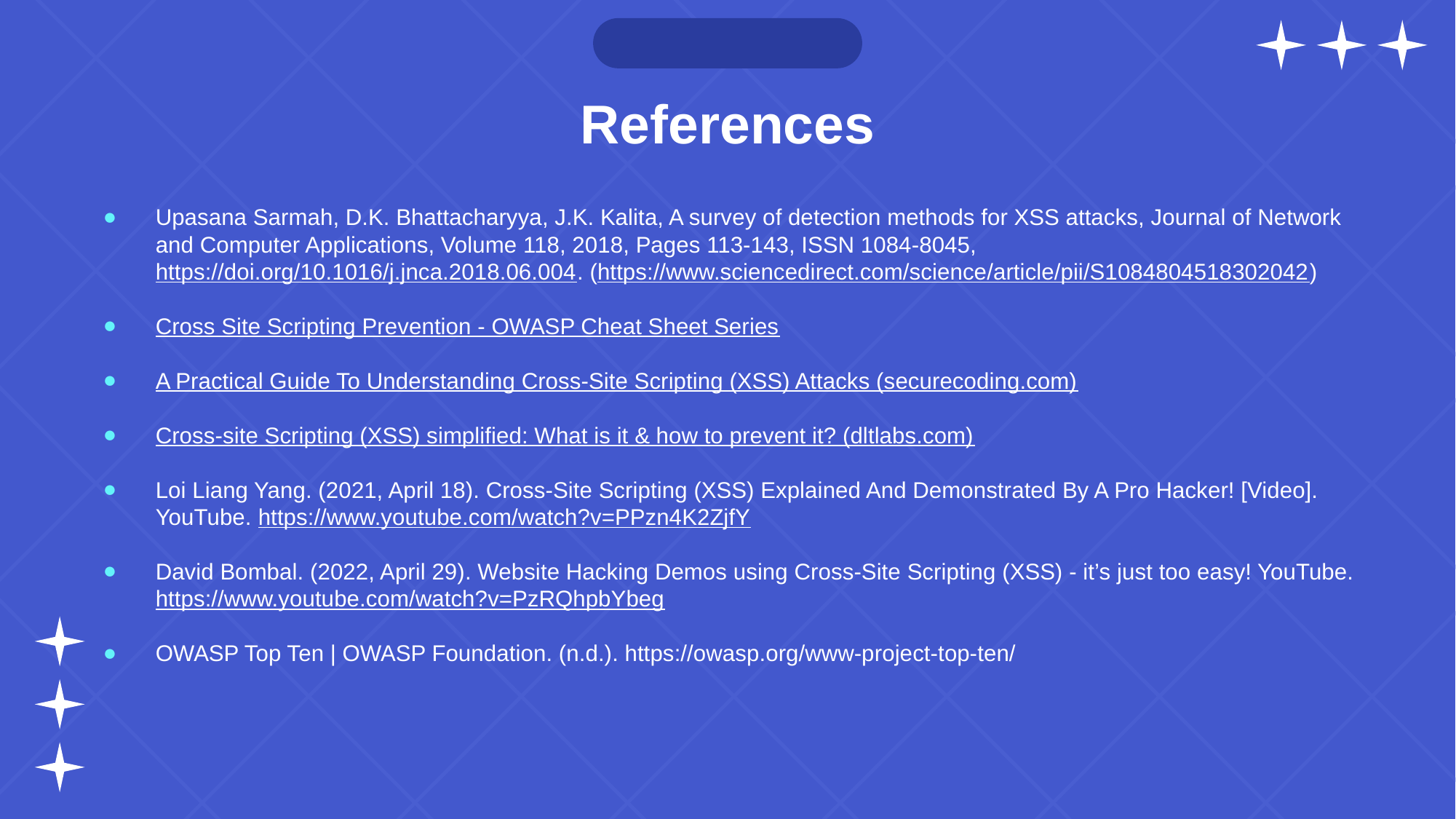

# References
Upasana Sarmah, D.K. Bhattacharyya, J.K. Kalita, A survey of detection methods for XSS attacks, Journal of Network and Computer Applications, Volume 118, 2018, Pages 113-143, ISSN 1084-8045, https://doi.org/10.1016/j.jnca.2018.06.004. (https://www.sciencedirect.com/science/article/pii/S1084804518302042)

Cross Site Scripting Prevention - OWASP Cheat Sheet Series

A Practical Guide To Understanding Cross-Site Scripting (XSS) Attacks (securecoding.com)

Cross-site Scripting (XSS) simplified: What is it & how to prevent it? (dltlabs.com)

Loi Liang Yang. (2021, April 18). Cross-Site Scripting (XSS) Explained And Demonstrated By A Pro Hacker! [Video]. YouTube. https://www.youtube.com/watch?v=PPzn4K2ZjfY

David Bombal. (2022, April 29). Website Hacking Demos using Cross-Site Scripting (XSS) - it’s just too easy! YouTube. https://www.youtube.com/watch?v=PzRQhpbYbeg

OWASP Top Ten | OWASP Foundation. (n.d.). https://owasp.org/www-project-top-ten/